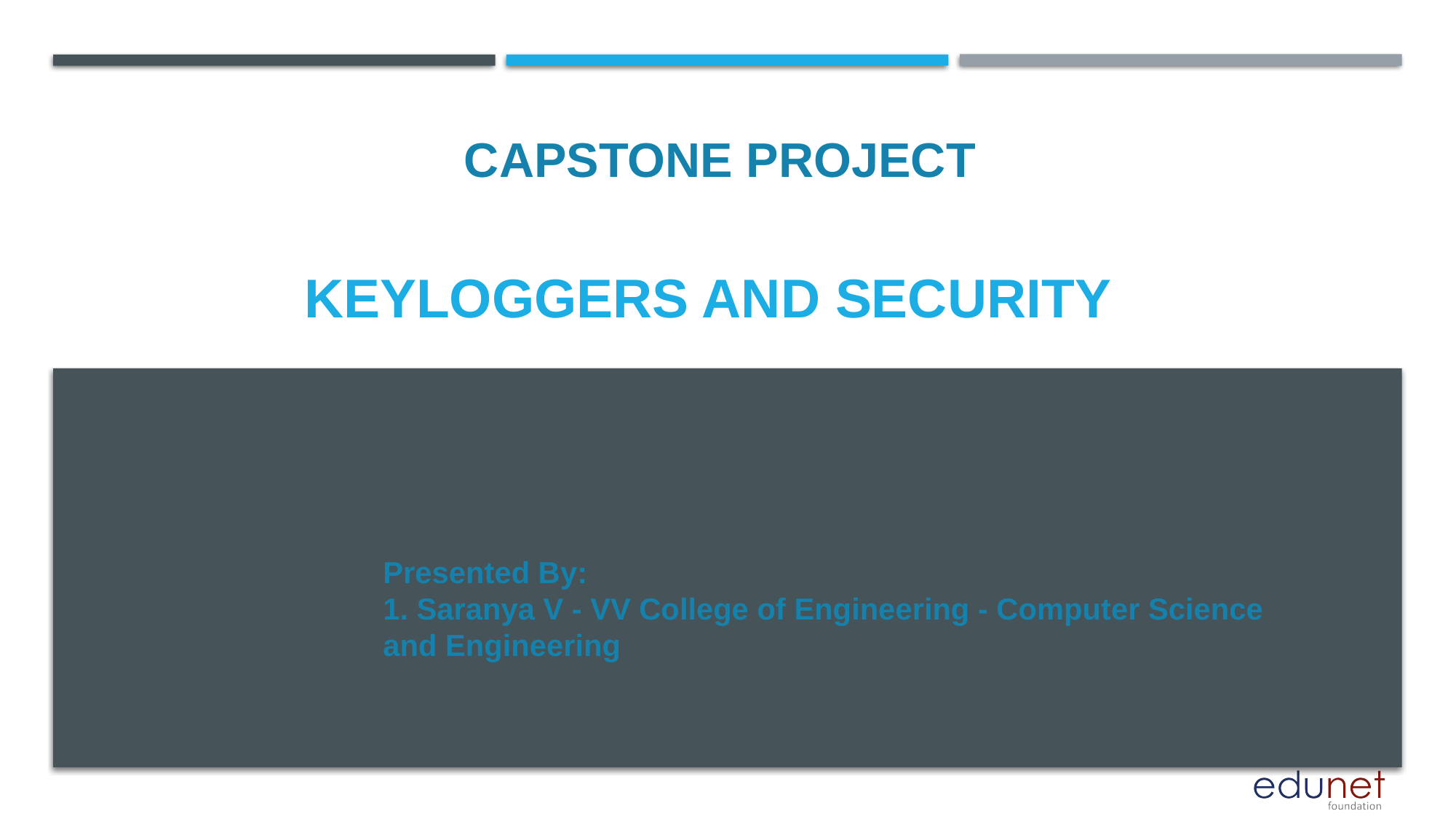

CAPSTONE PROJECT
# Keyloggers and security
Presented By:
1. Saranya V - VV College of Engineering - Computer Science and Engineering